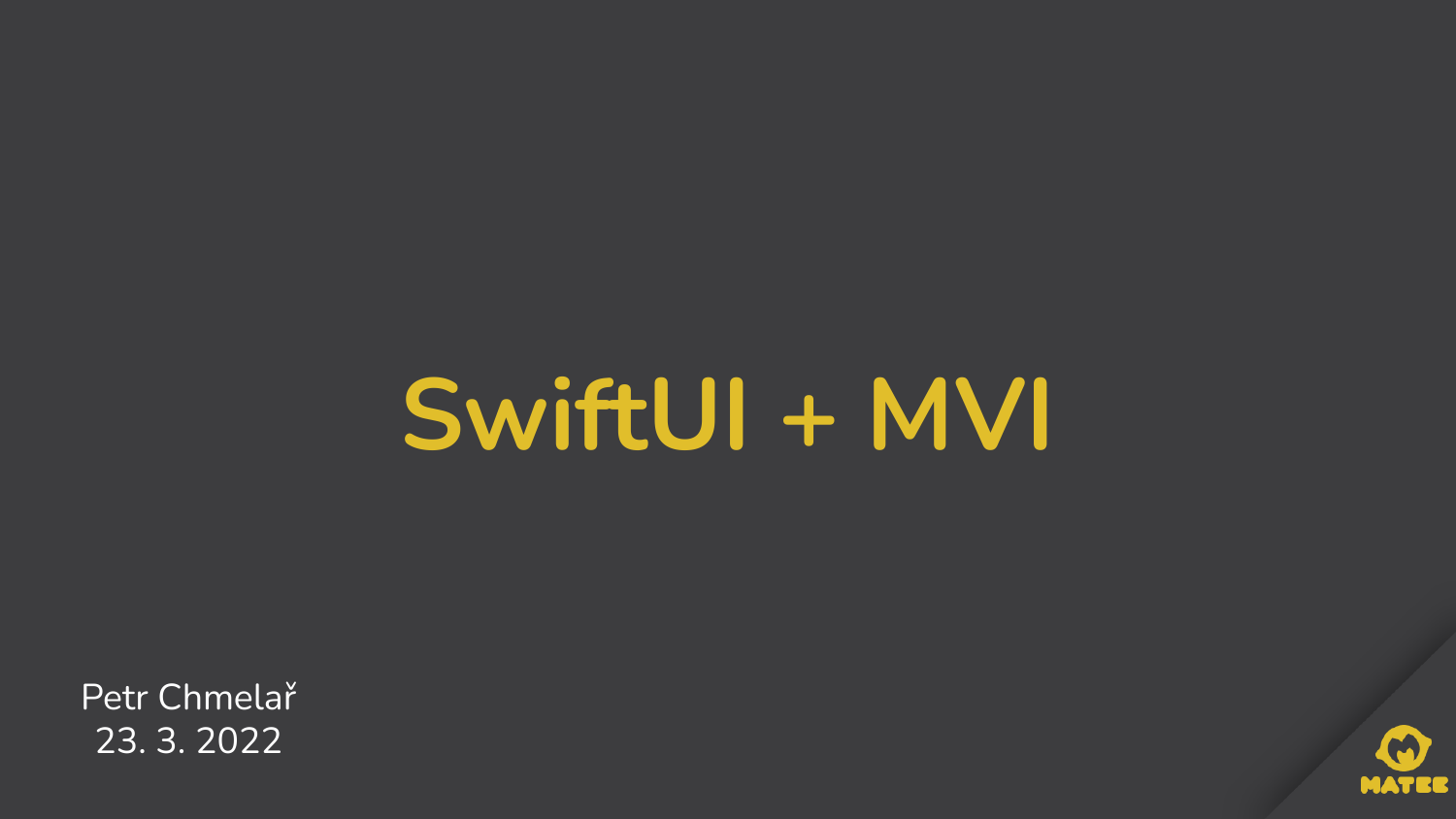

# SwiftUI + MVI
Petr Chmelař
23. 3. 2022